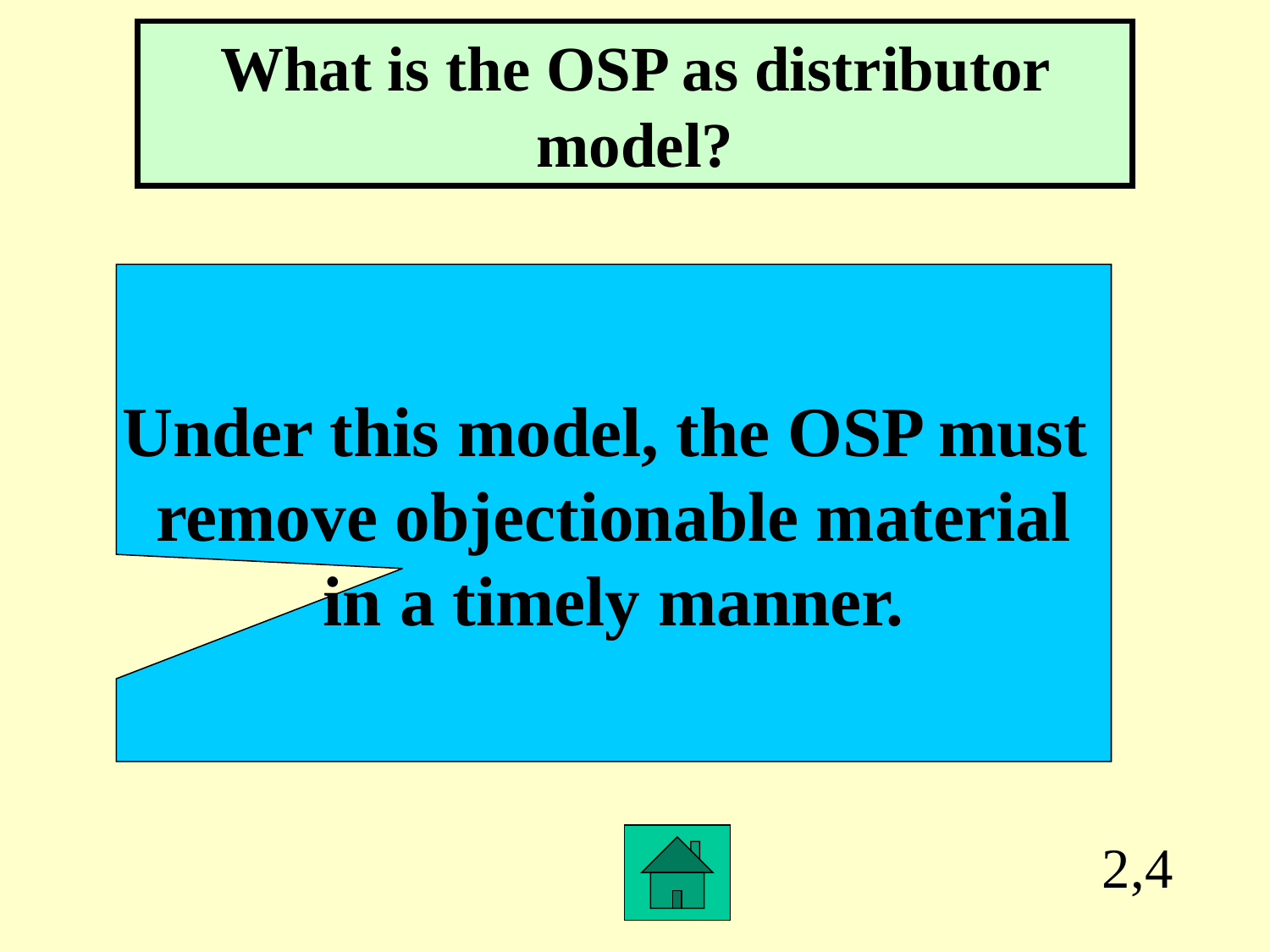

What is the OSP as distributor model?
Under this model, the OSP must
remove objectionable material
in a timely manner.

2,4